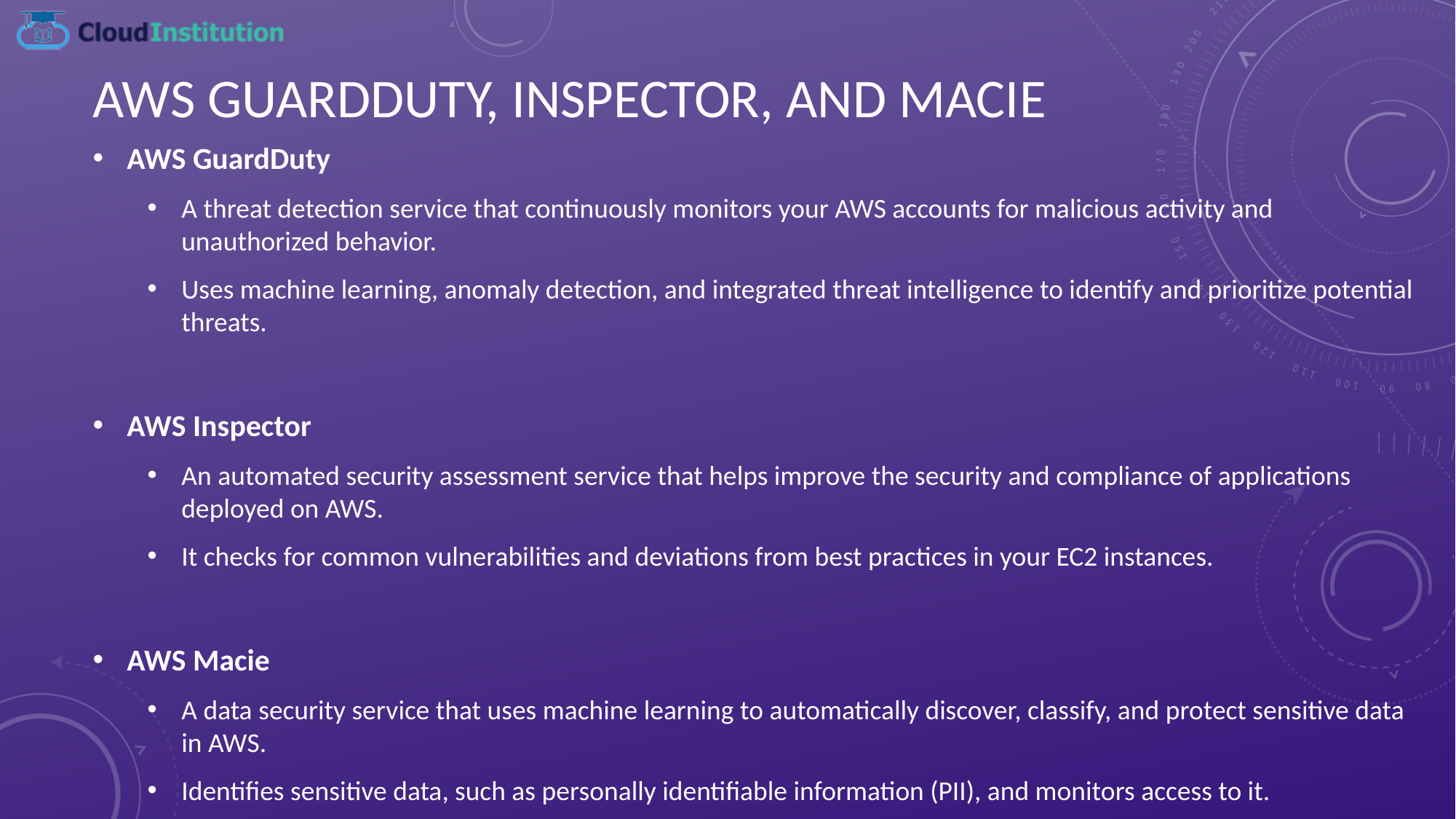

# AWS GuardDuty, Inspector, and Macie
AWS GuardDuty
A threat detection service that continuously monitors your AWS accounts for malicious activity and unauthorized behavior.
Uses machine learning, anomaly detection, and integrated threat intelligence to identify and prioritize potential threats.

AWS Inspector
An automated security assessment service that helps improve the security and compliance of applications deployed on AWS.
It checks for common vulnerabilities and deviations from best practices in your EC2 instances.

AWS Macie
A data security service that uses machine learning to automatically discover, classify, and protect sensitive data in AWS.
Identifies sensitive data, such as personally identifiable information (PII), and monitors access to it.